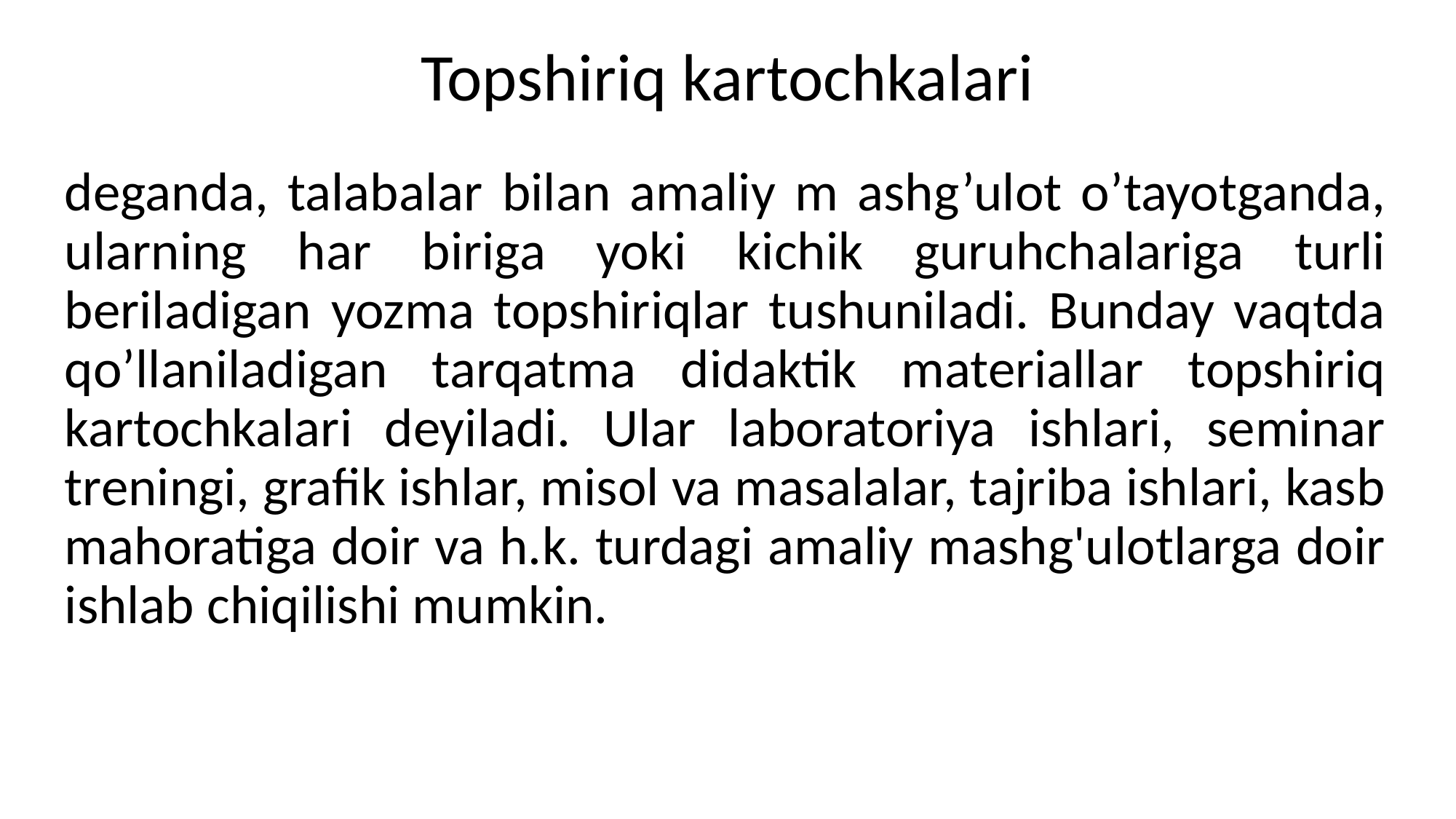

# Topshiriq kartochkalari
deganda, talabalar bilan amaliy m ashg’ulot o’tayotganda, ularning har biriga yoki kichik guruhchalariga turli beriladigan yozma topshiriqlar tushuniladi. Bunday vaqtda qo’llaniladigan tarqatma didaktik materiallar topshiriq kartochkalari deyiladi. Ular laboratoriya ishlari, seminar treningi, grafik ishlar, misol va masalalar, tajriba ishlari, kasb mahoratiga doir va h.k. turdagi amaliy mashg'ulotlarga doir ishlab chiqilishi mumkin.